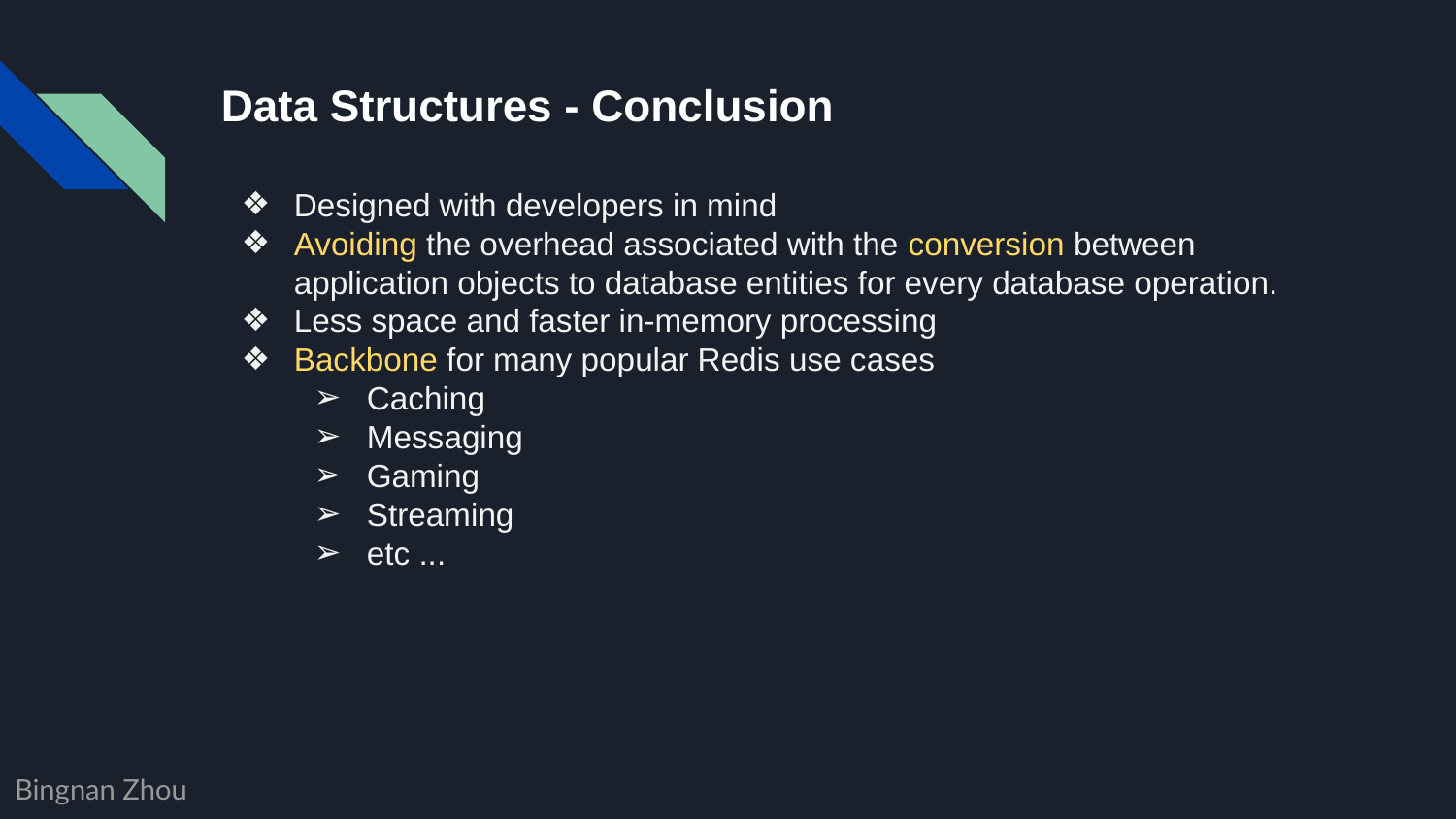

# Data Structures - Conclusion
Designed with developers in mind
Avoiding the overhead associated with the conversion between application objects to database entities for every database operation.
Less space and faster in-memory processing
Backbone for many popular Redis use cases
Caching
Messaging
Gaming
Streaming
etc ...
Bingnan Zhou